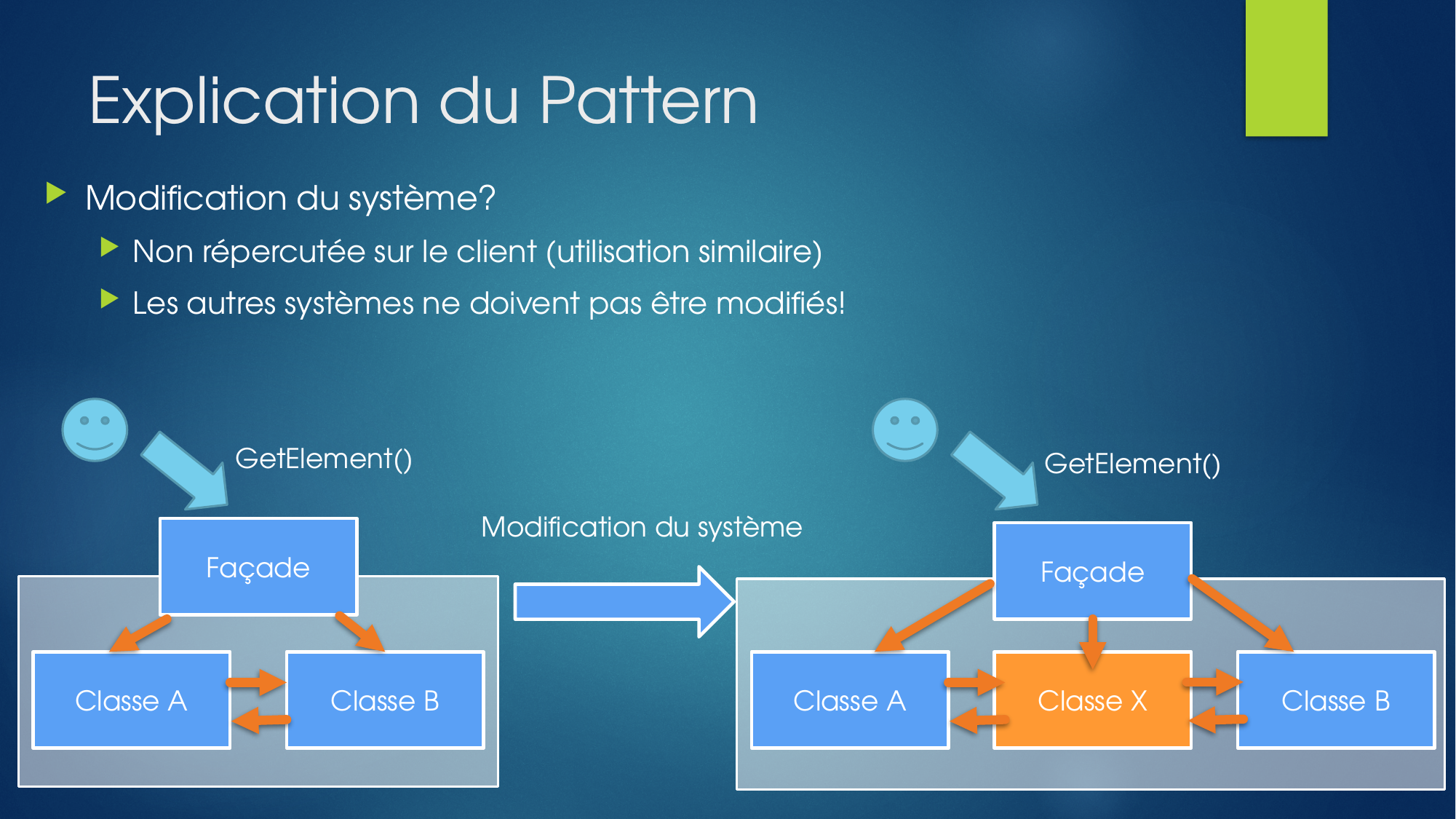

# Explication du Pattern
Modification du système?
Non répercutée sur le client (utilisation similaire)
Les autres systèmes ne doivent pas être modifiés!

GetElement()
GetElement()

Modification du système
Façade
Façade

Classe X
Classe B
Classe B
Classe A
Classe A